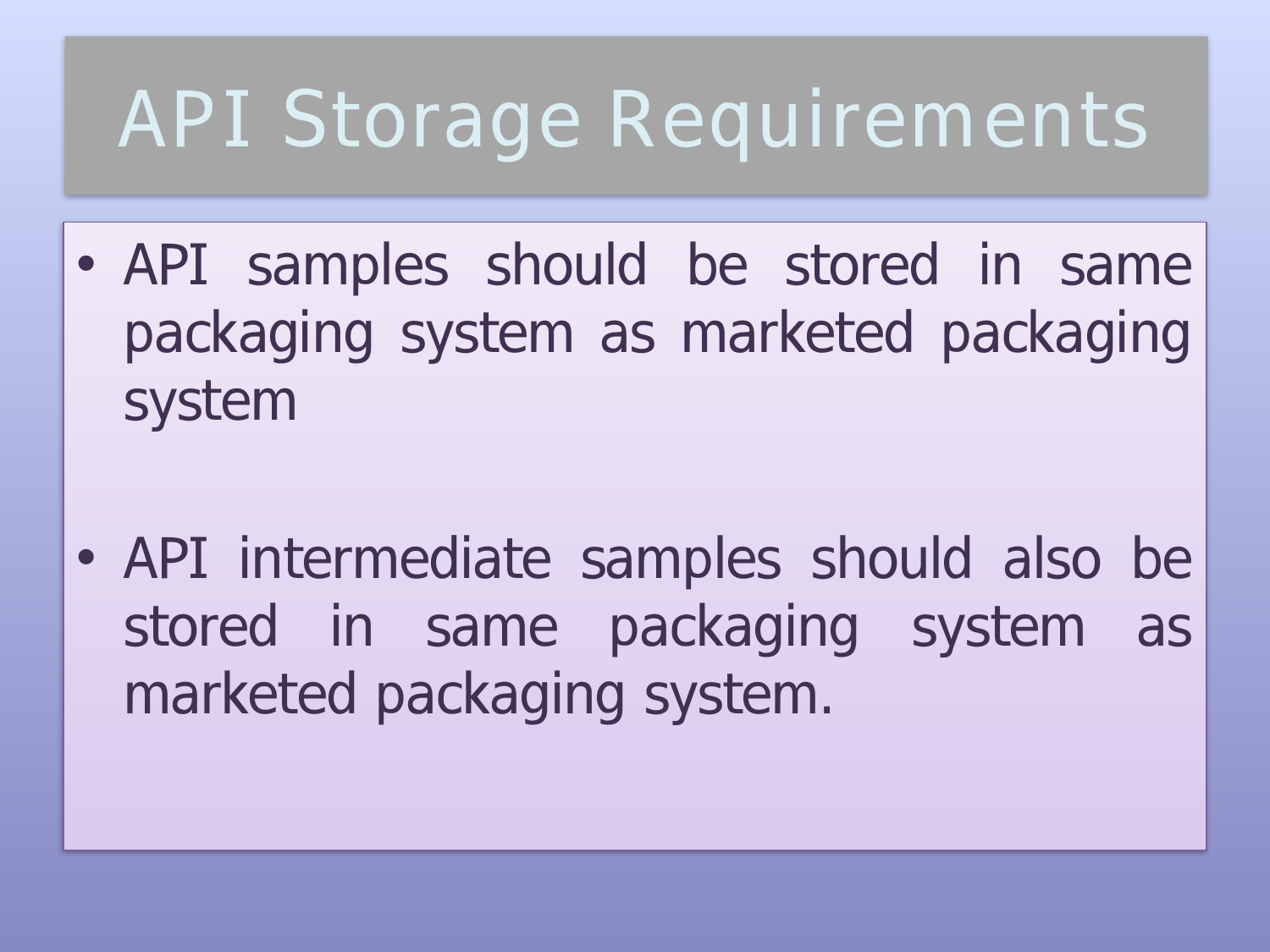

# API Storage Requirements
API samples should be stored in same packaging system as marketed packaging system

API intermediate samples should also be stored in same packaging system as marketed packaging system.